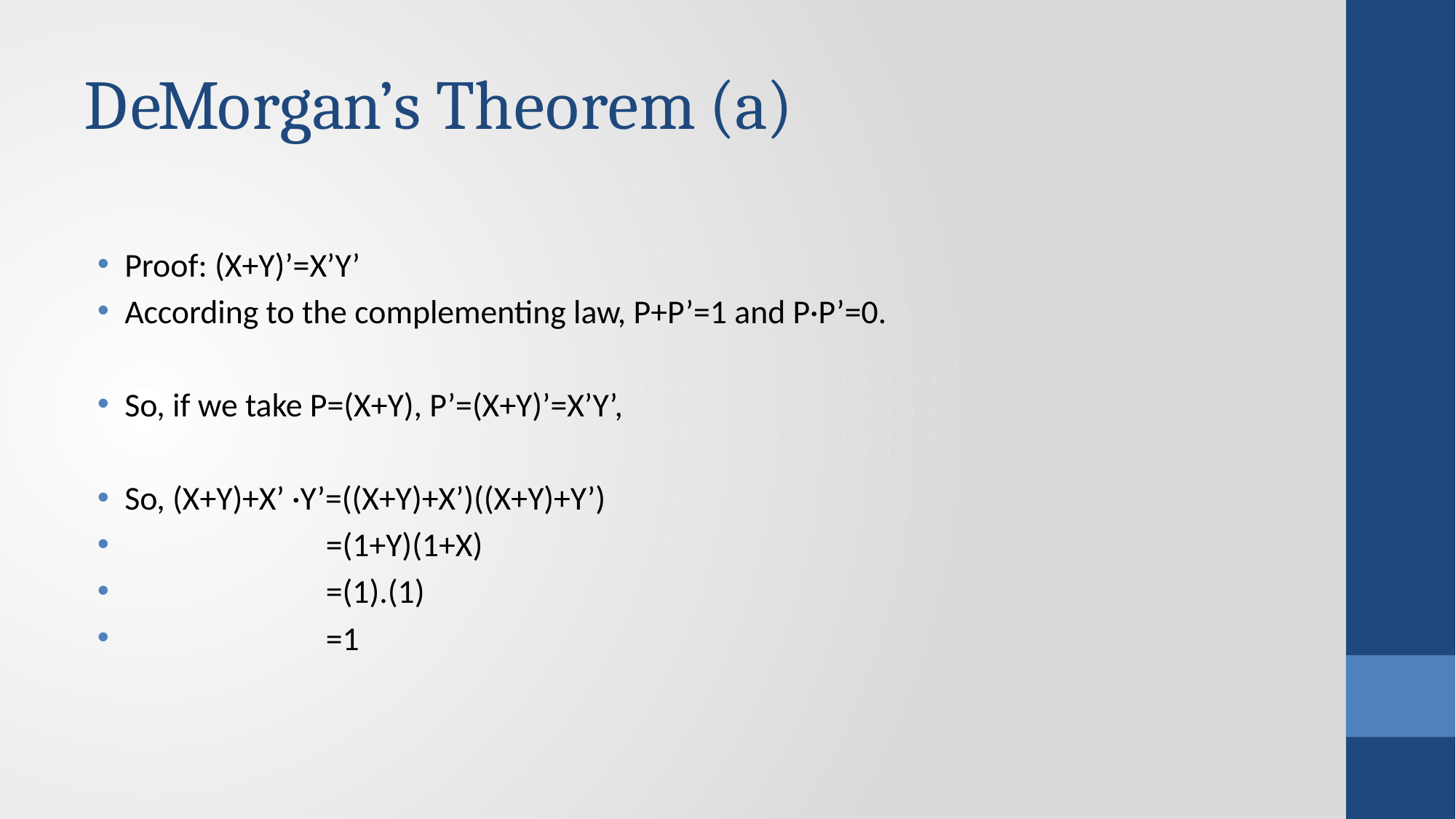

# DeMorgan’s Theorem (a)

Proof: (X+Y)’=X’Y’
According to the complementing law, P+P’=1 and P·P’=0.

So, if we take P=(X+Y), P’=(X+Y)’=X’Y’,

So, (X+Y)+X’ ·Y’=((X+Y)+X’)((X+Y)+Y’)
                           =(1+Y)(1+X)
                           =(1).(1)
                           =1